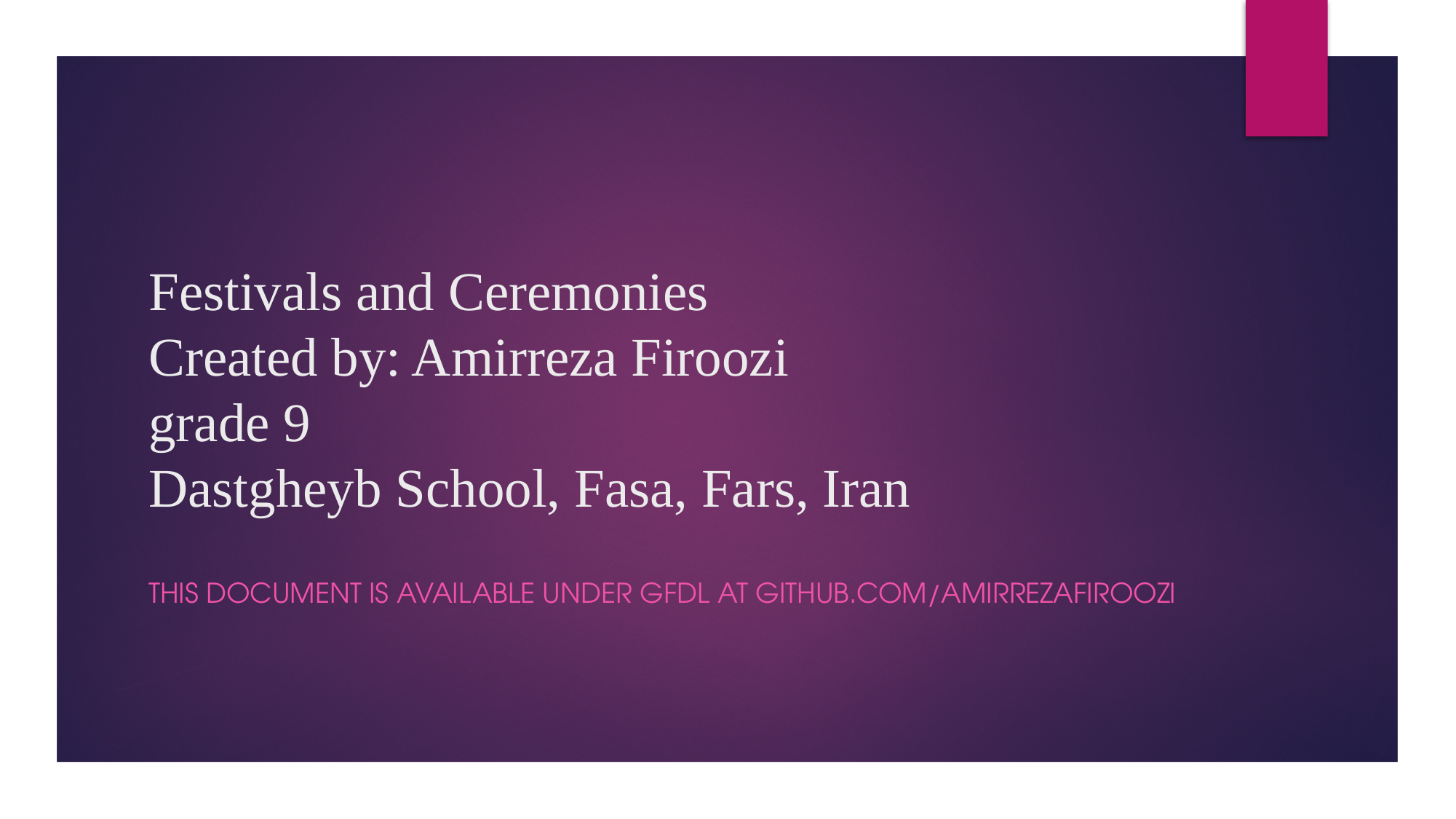

# Festivals and Ceremonies Created by: Amirreza Firoozi grade 9 Dastgheyb School, Fasa, Fars, Iran
This document is available under gfdl at github.com/amirrezafiroozi